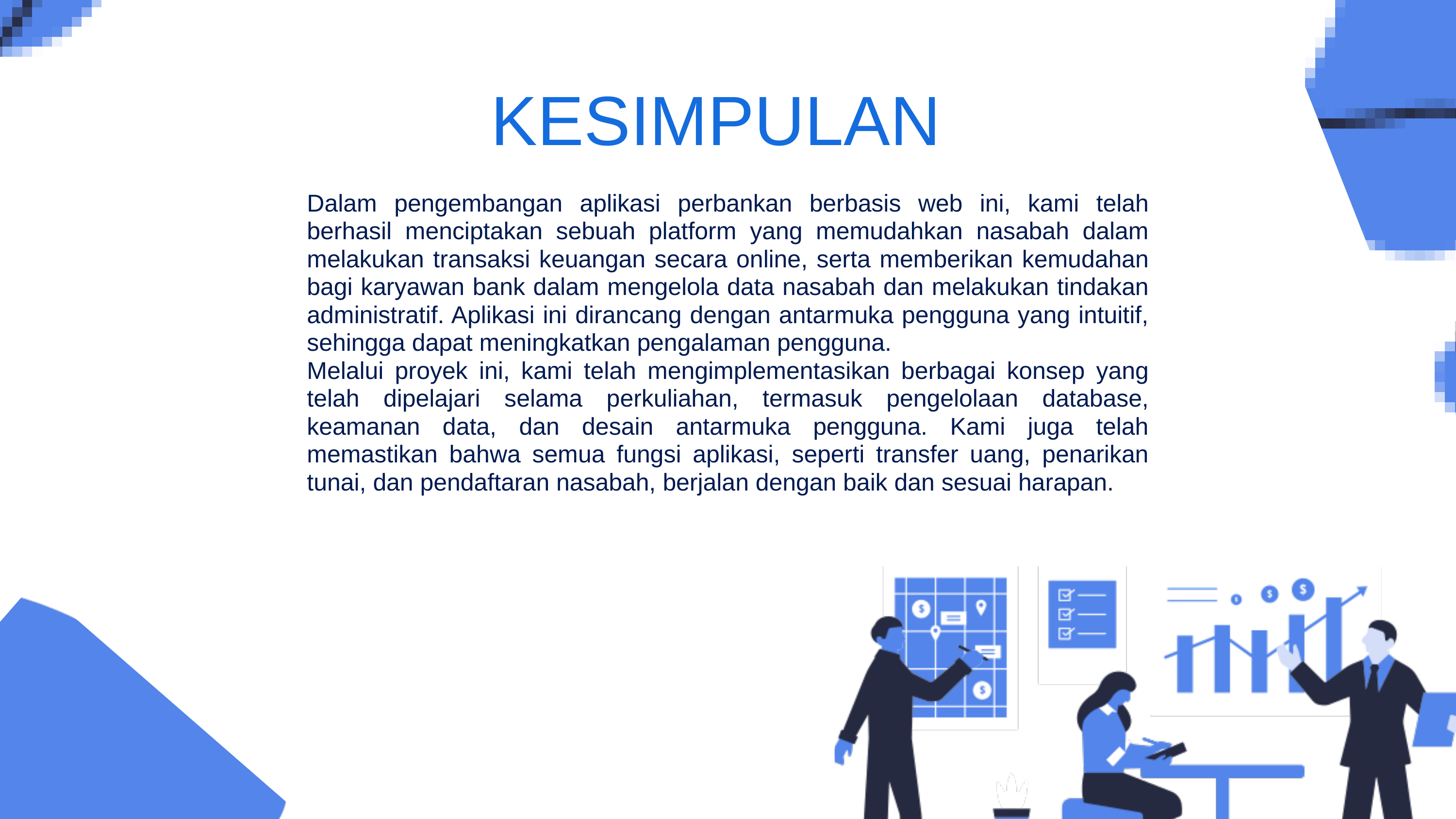

KESIMPULAN
Dalam pengembangan aplikasi perbankan berbasis web ini, kami telah berhasil menciptakan sebuah platform yang memudahkan nasabah dalam melakukan transaksi keuangan secara online, serta memberikan kemudahan bagi karyawan bank dalam mengelola data nasabah dan melakukan tindakan administratif. Aplikasi ini dirancang dengan antarmuka pengguna yang intuitif, sehingga dapat meningkatkan pengalaman pengguna.
Melalui proyek ini, kami telah mengimplementasikan berbagai konsep yang telah dipelajari selama perkuliahan, termasuk pengelolaan database, keamanan data, dan desain antarmuka pengguna. Kami juga telah memastikan bahwa semua fungsi aplikasi, seperti transfer uang, penarikan tunai, dan pendaftaran nasabah, berjalan dengan baik dan sesuai harapan.